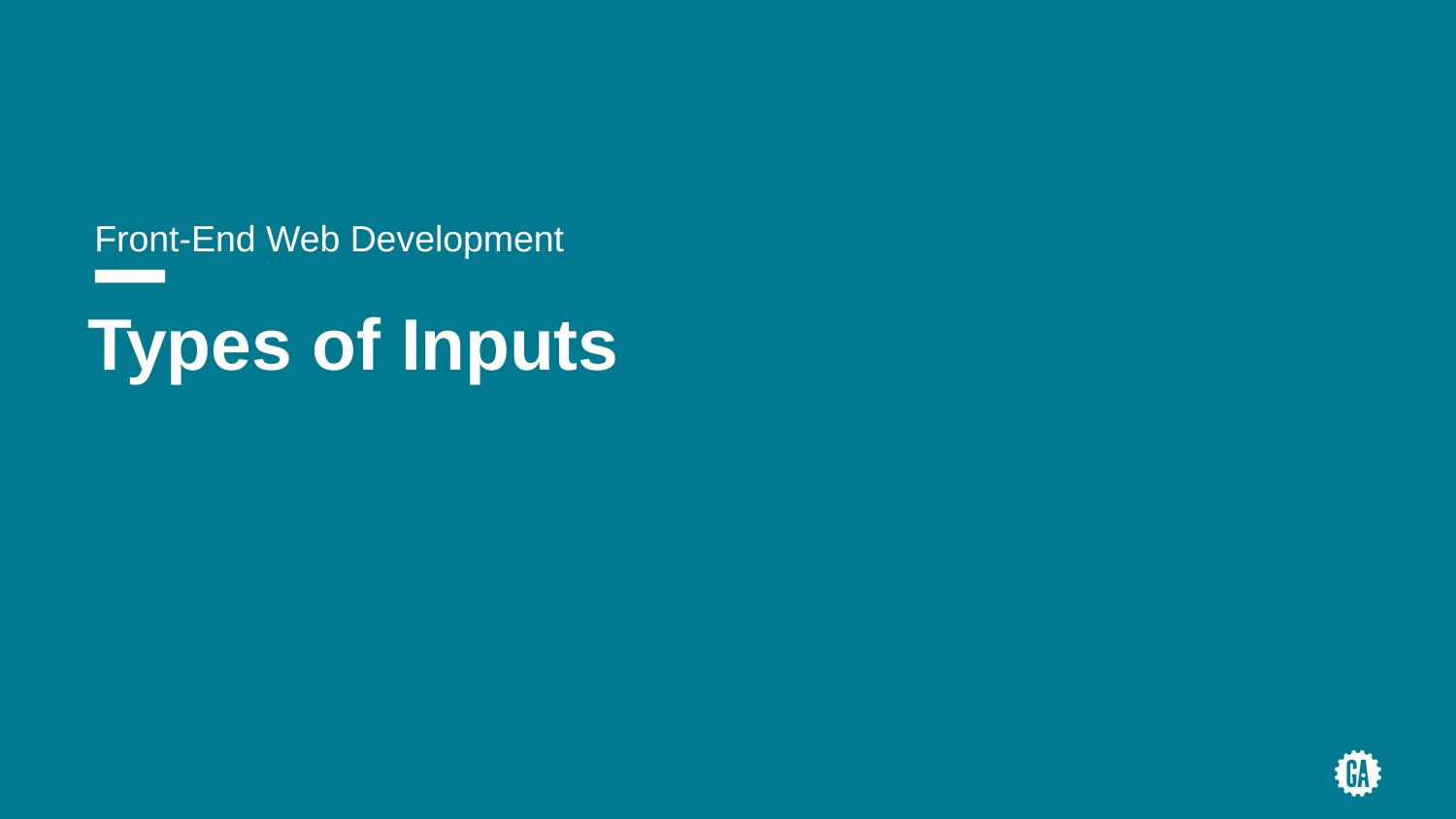

Front-End Web Development
# Types of Inputs